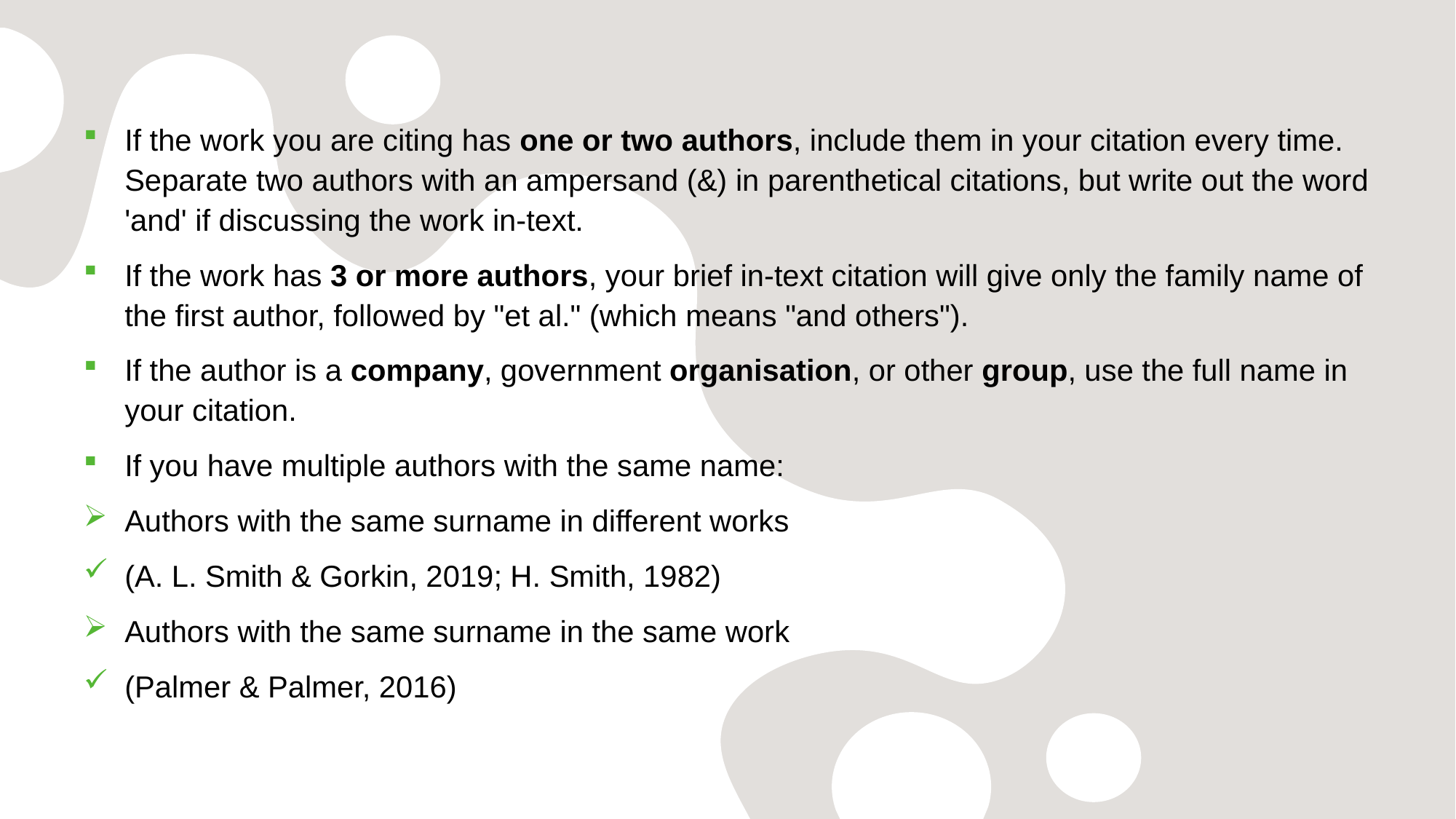

If the work you are citing has one or two authors, include them in your citation every time. Separate two authors with an ampersand (&) in parenthetical citations, but write out the word 'and' if discussing the work in-text.
If the work has 3 or more authors, your brief in-text citation will give only the family name of the first author, followed by "et al." (which means "and others").
If the author is a company, government organisation, or other group, use the full name in your citation.
If you have multiple authors with the same name:
Authors with the same surname in different works
(A. L. Smith & Gorkin, 2019; H. Smith, 1982)
Authors with the same surname in the same work
(Palmer & Palmer, 2016)